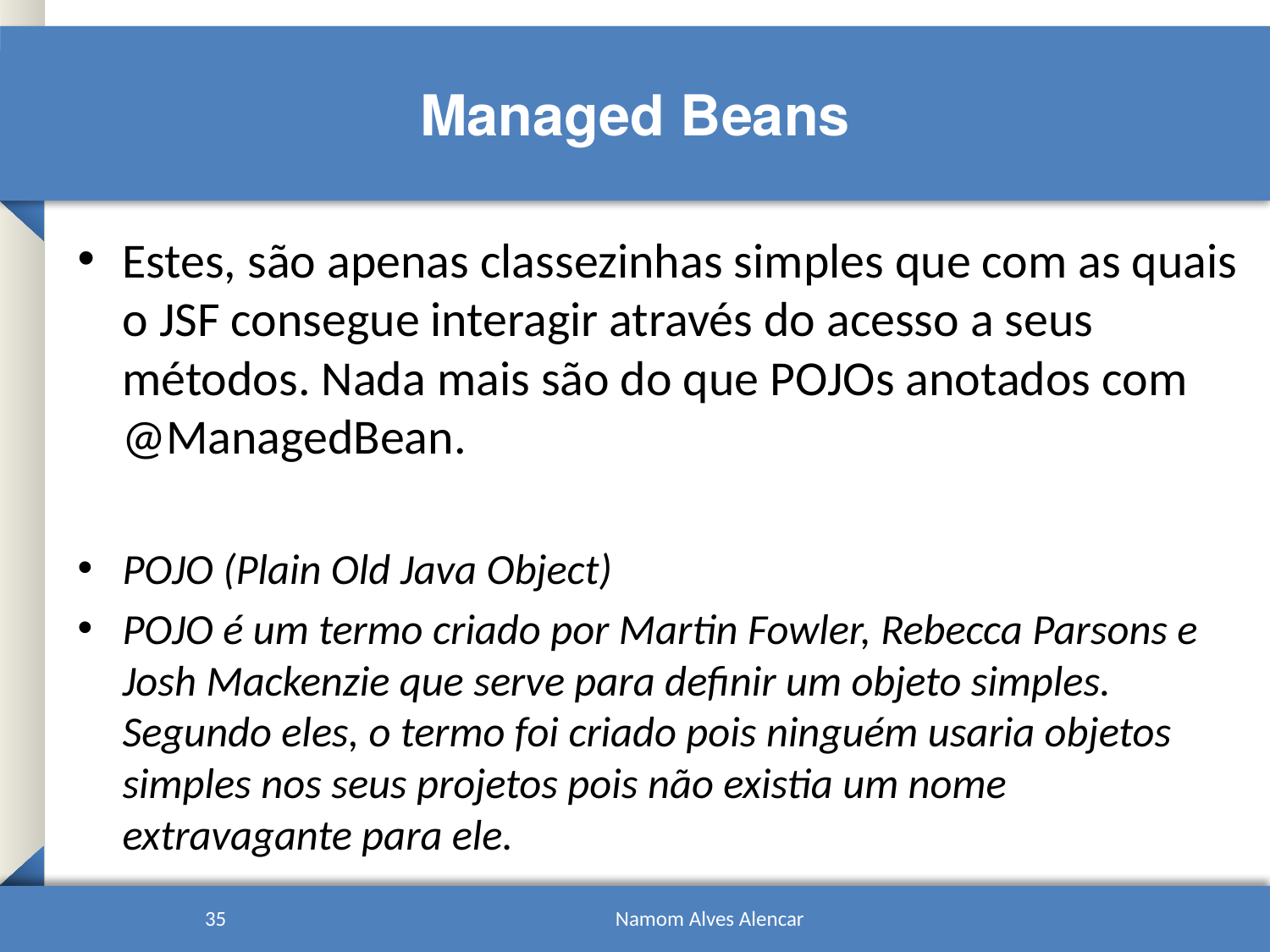

# Managed Beans
Estes, são apenas classezinhas simples que com as quais o JSF consegue interagir através do acesso a seus métodos. Nada mais são do que POJOs anotados com @ManagedBean.

POJO (Plain Old Java Object)
POJO é um termo criado por Martin Fowler, Rebecca Parsons e Josh Mackenzie que serve para definir um objeto simples. Segundo eles, o termo foi criado pois ninguém usaria objetos simples nos seus projetos pois não existia um nome extravagante para ele.
35
Namom Alves Alencar